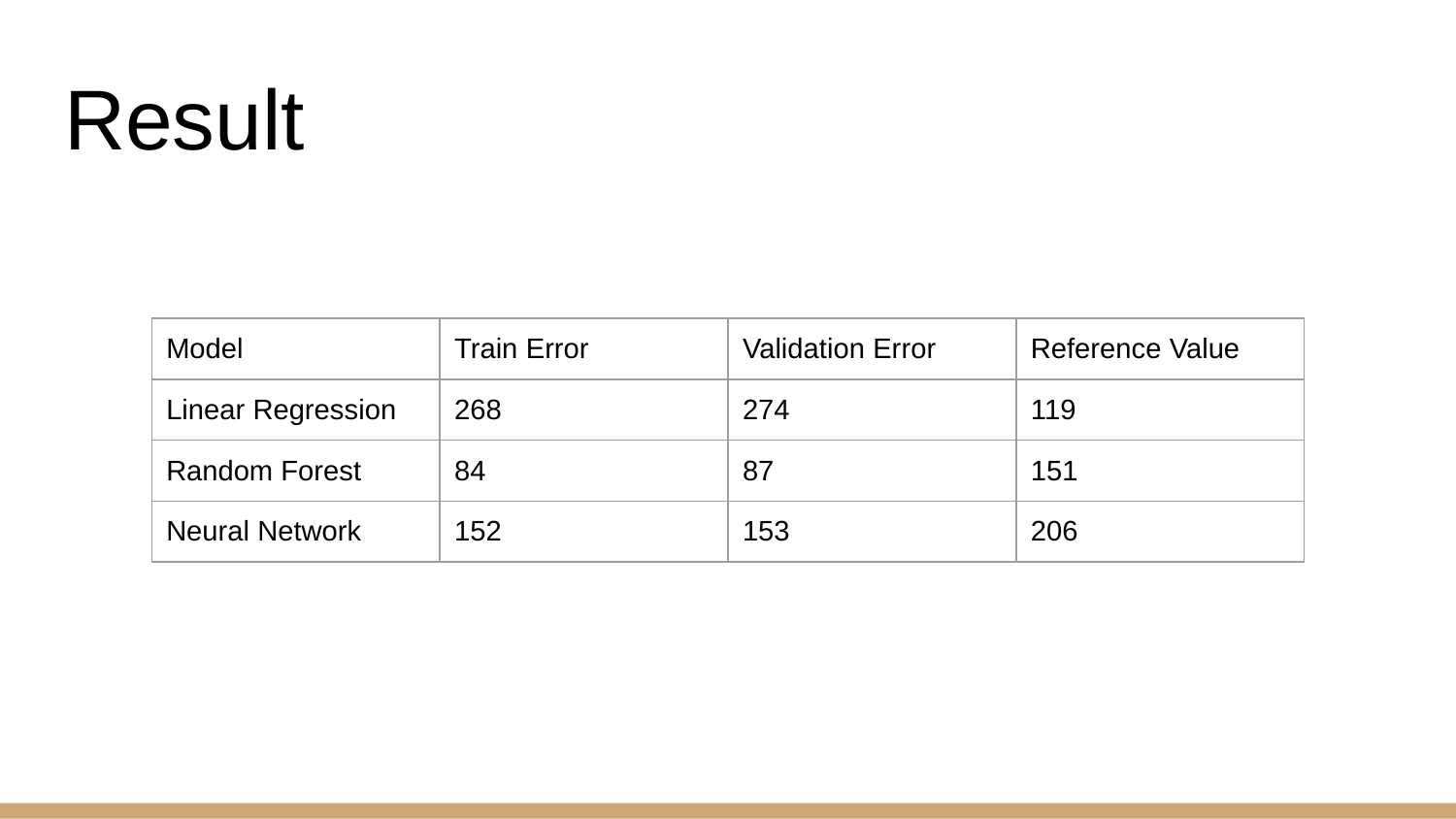

# Result

| Model | Train Error | Validation Error | Reference Value |
| --- | --- | --- | --- |
| Linear Regression | 268 | 274 | 119 |
| Random Forest | 84 | 87 | 151 |
| Neural Network | 152 | 153 | 206 |